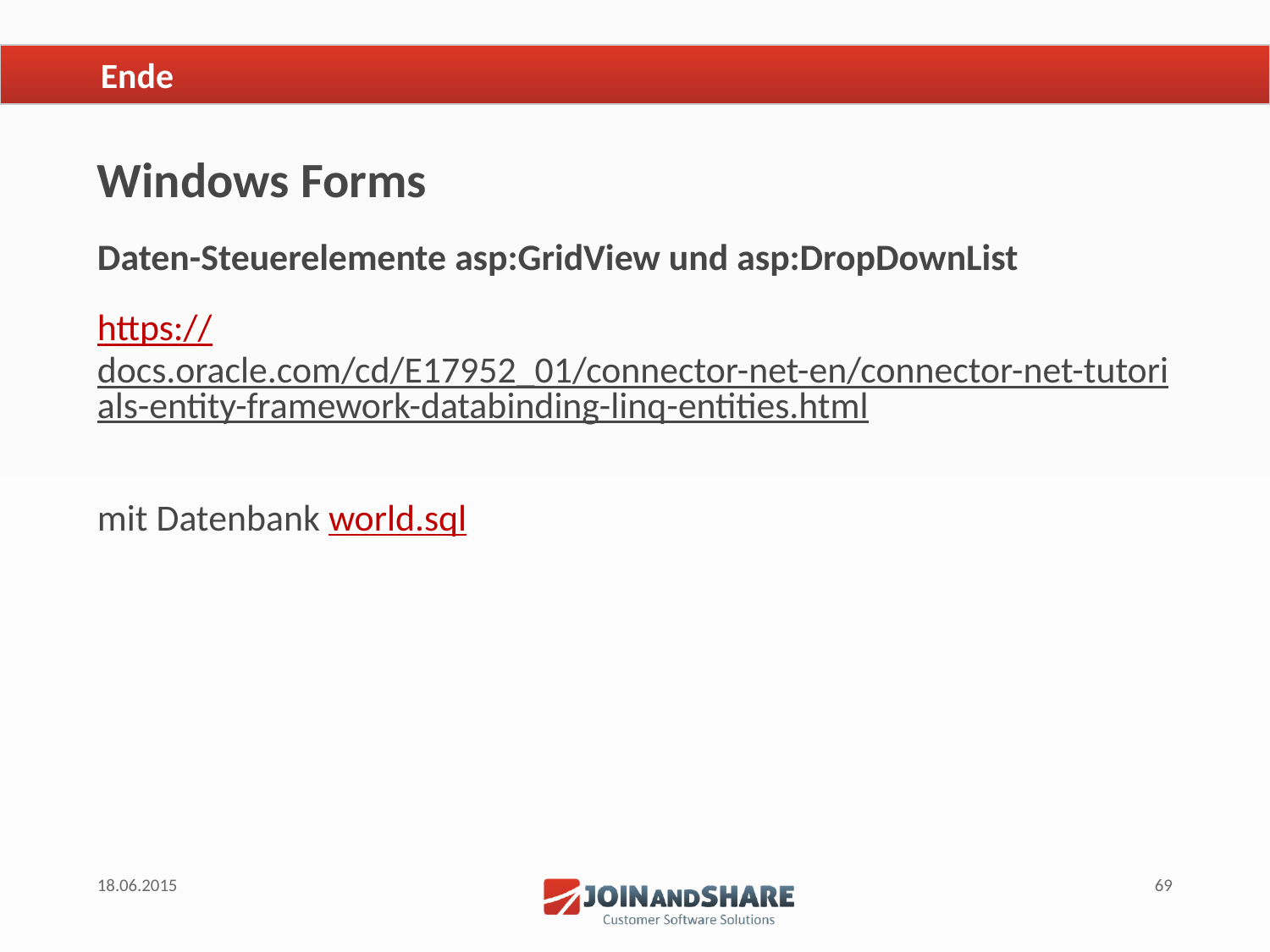

# Ende
Windows Forms
Daten-Steuerelemente asp:GridView und asp:DropDownList
https://docs.oracle.com/cd/E17952_01/connector-net-en/connector-net-tutorials-entity-framework-databinding-linq-entities.html
mit Datenbank world.sql

18.06.2015
69